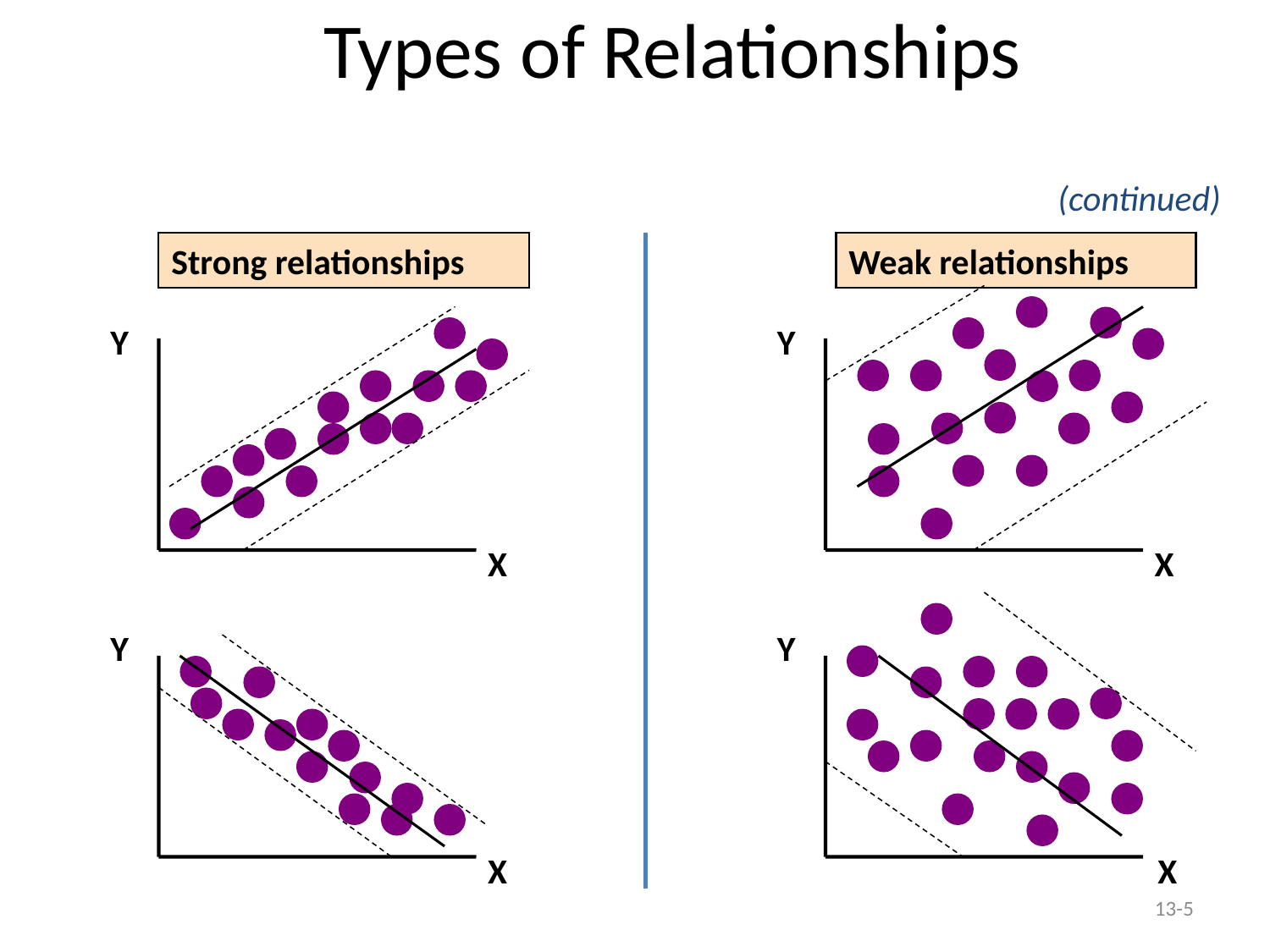

# Types of Relationships
(continued)
Strong relationships

Weak relationships

Y
Y

X
X

Y
Y

X
X

13-5